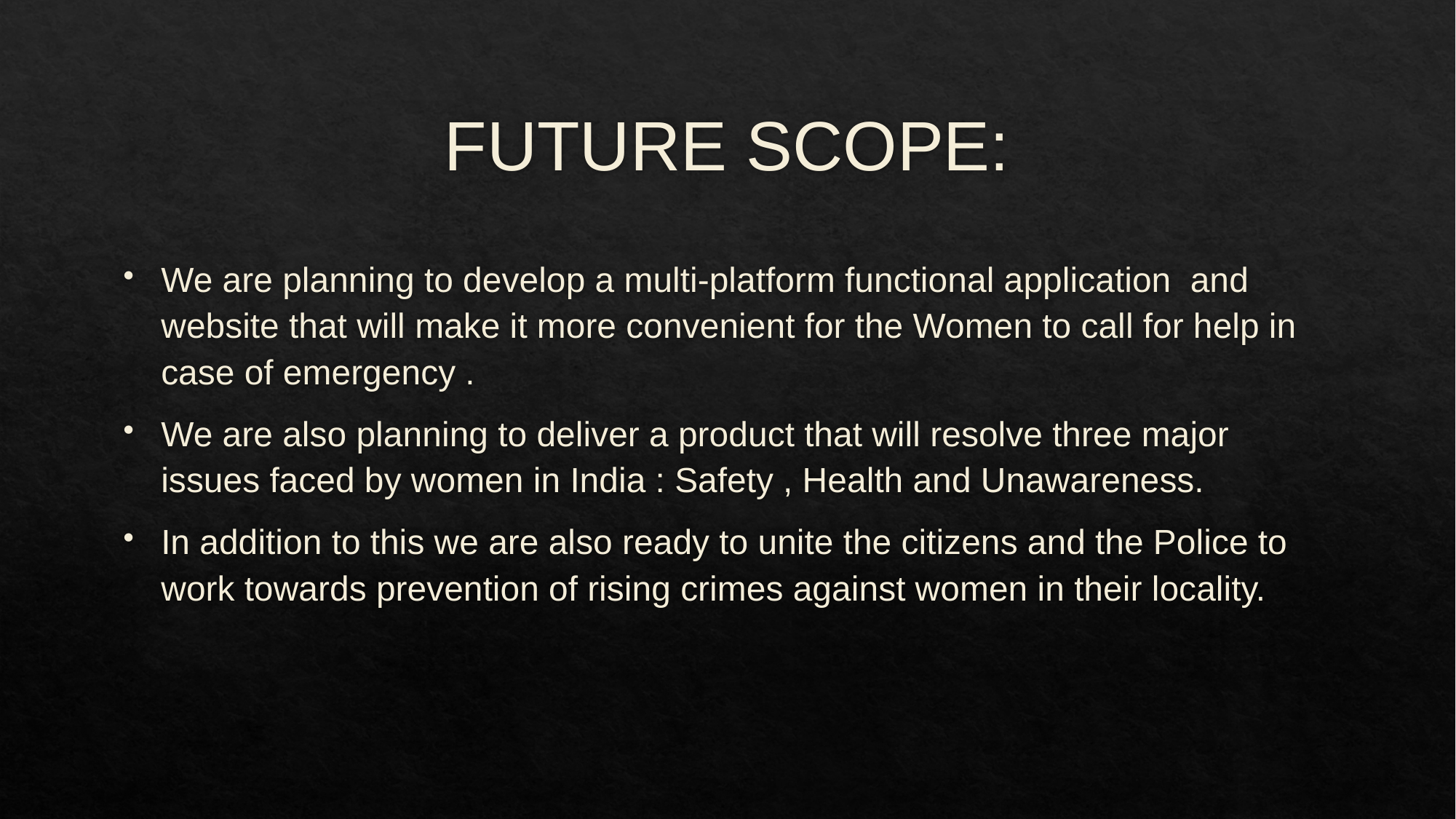

# FUTURE SCOPE:
We are planning to develop a multi-platform functional application  and website that will make it more convenient for the Women to call for help in case of emergency .
We are also planning to deliver a product that will resolve three major issues faced by women in India : Safety , Health and Unawareness.
In addition to this we are also ready to unite the citizens and the Police to work towards prevention of rising crimes against women in their locality.